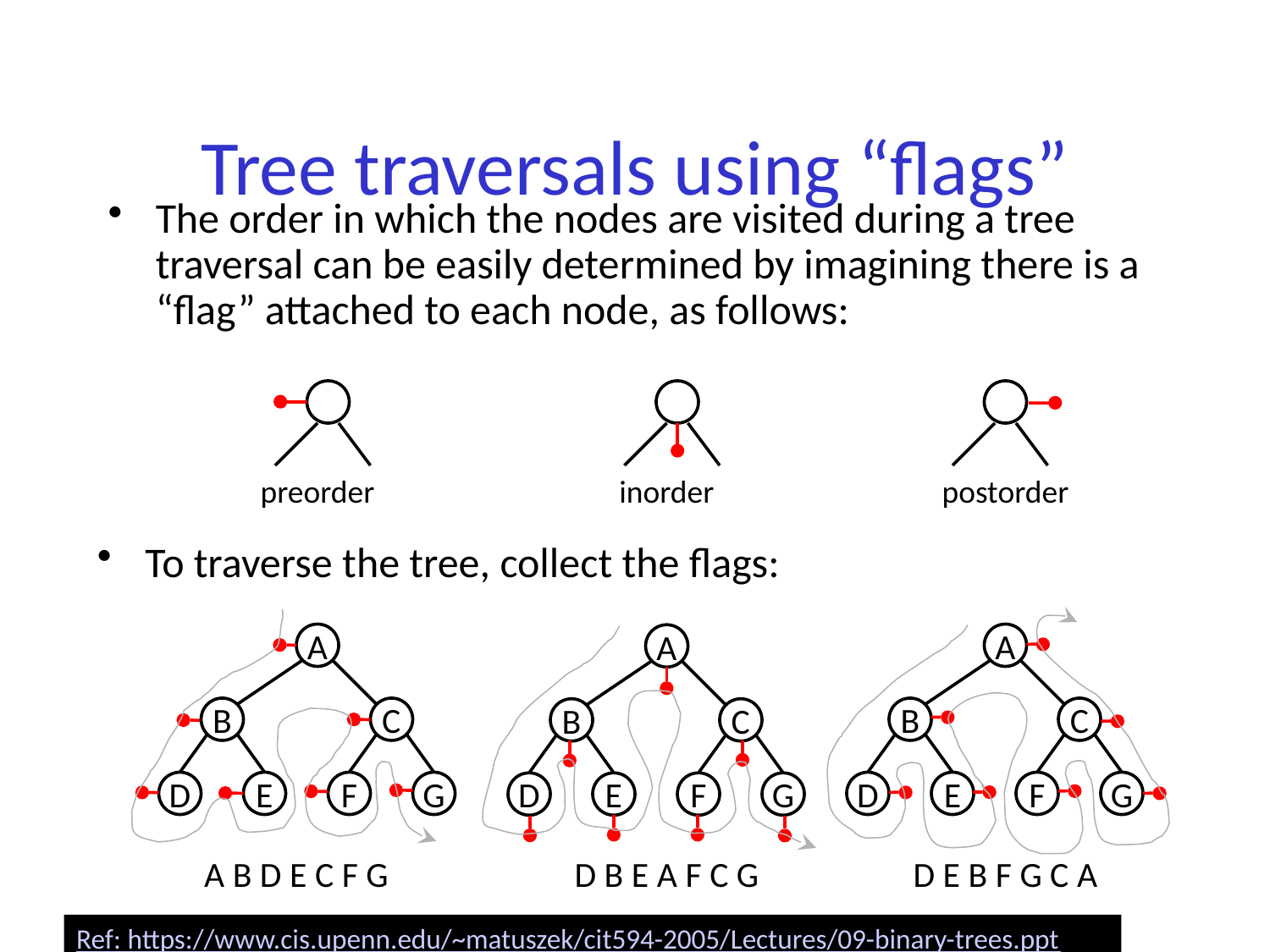

# Tree traversals using “flags”
The order in which the nodes are visited during a tree traversal can be easily determined by imagining there is a “flag” attached to each node, as follows:

preorder

inorder

postorder
To traverse the tree, collect the flags:

A B D E C F G

D E B F G C A
A

B
C

D
E
F
G

A

B
C

D
E
F
G

A

B
C

D
E
F
G

D B E A F C G
Ref: https://www.cis.upenn.edu/~matuszek/cit594-2005/Lectures/09-binary-trees.ppt